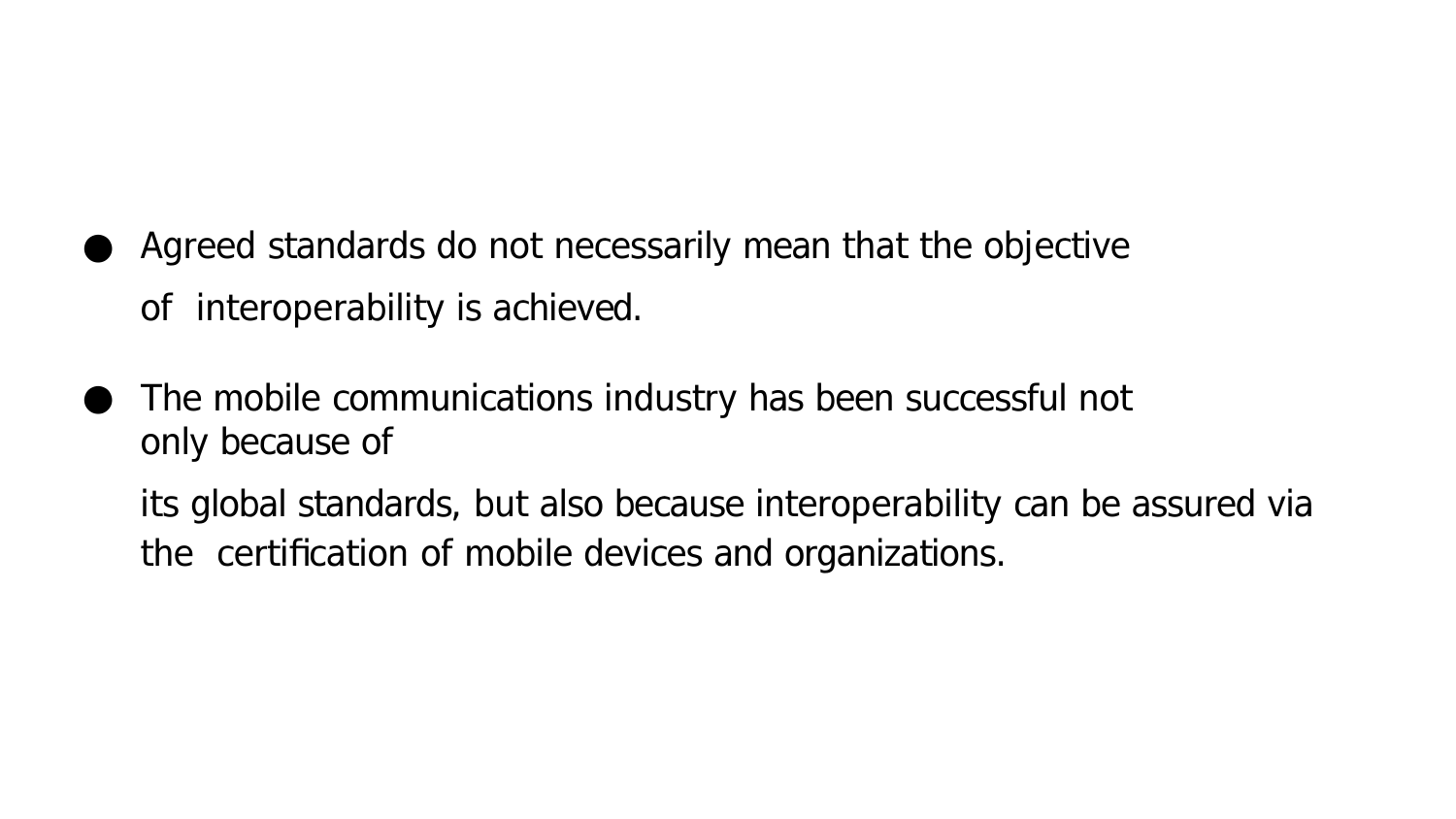

Agreed standards do not necessarily mean that the objective of  interoperability is achieved.

The mobile communications industry has been successful not only because of
its global standards, but also because interoperability can be assured via the  certiﬁcation of mobile devices and organizations.